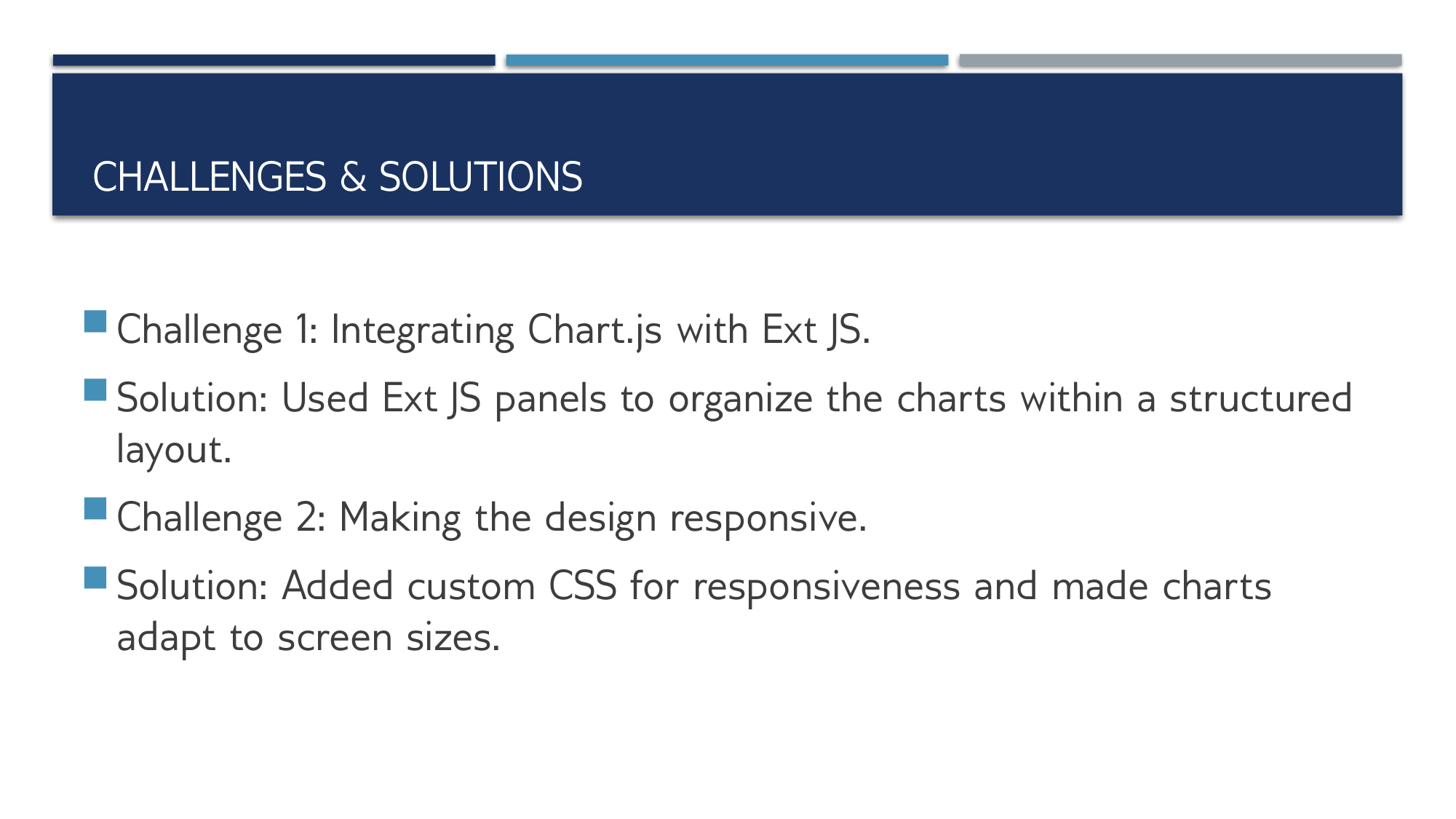

# Challenges & Solutions
Challenge 1: Integrating Chart.js with Ext JS.
Solution: Used Ext JS panels to organize the charts within a structured layout.
Challenge 2: Making the design responsive.
Solution: Added custom CSS for responsiveness and made charts adapt to screen sizes.